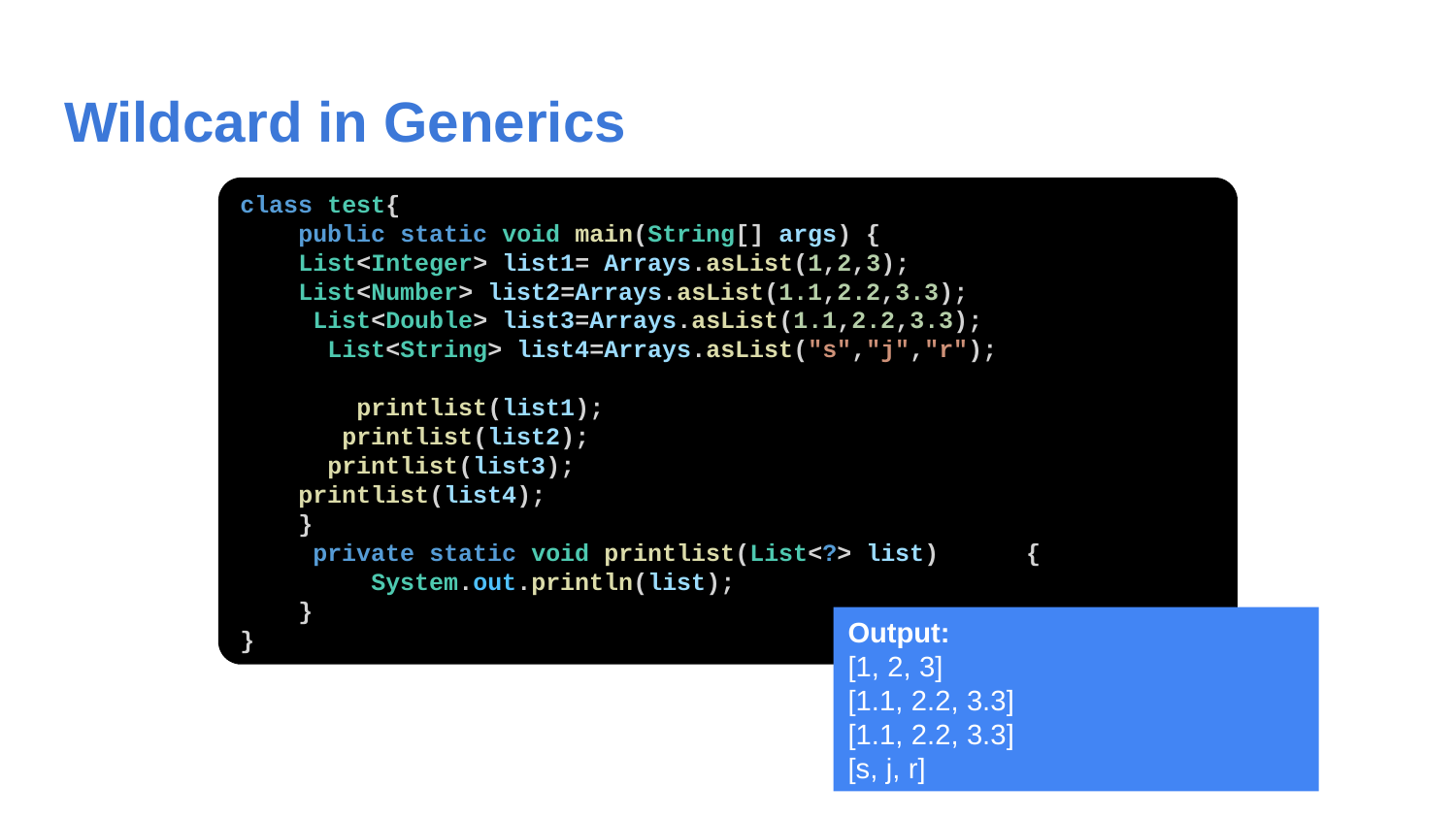

# Wildcard in Generics

class test{
    public static void main(String[] args) {
    List<Integer> list1= Arrays.asList(1,2,3);
    List<Number> list2=Arrays.asList(1.1,2.2,3.3);
     List<Double> list3=Arrays.asList(1.1,2.2,3.3);
      List<String> list4=Arrays.asList("s","j","r");

        printlist(list1);
       printlist(list2);
      printlist(list3);
    printlist(list4);
    }
     private static void printlist(List<?> list)      {
         System.out.println(list);
    }
}
Output:
[1, 2, 3]
[1.1, 2.2, 3.3]
[1.1, 2.2, 3.3]
[s, j, r]